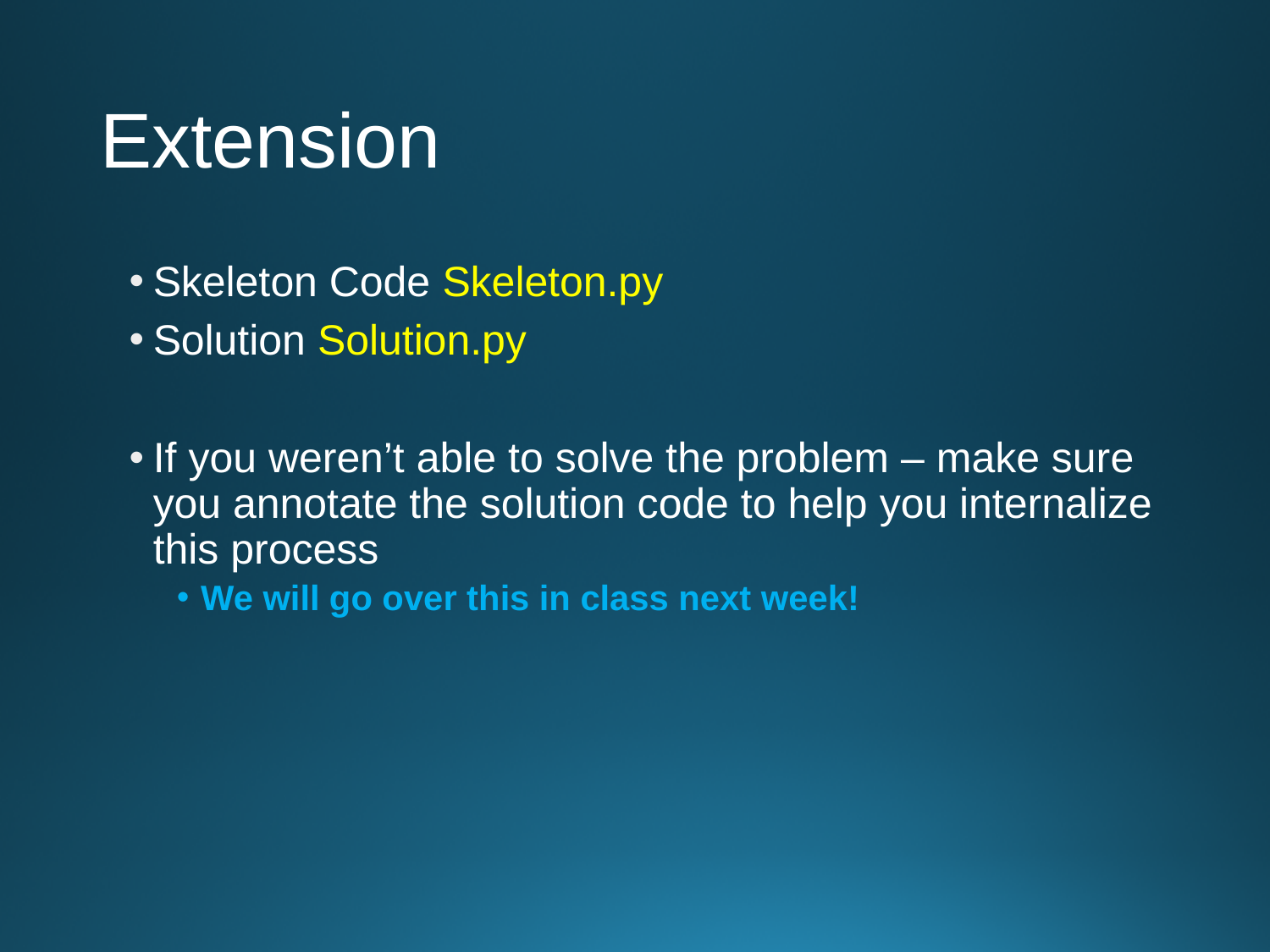

# Extension
Skeleton Code Skeleton.py
Solution Solution.py

If you weren’t able to solve the problem – make sure you annotate the solution code to help you internalize this process
We will go over this in class next week!